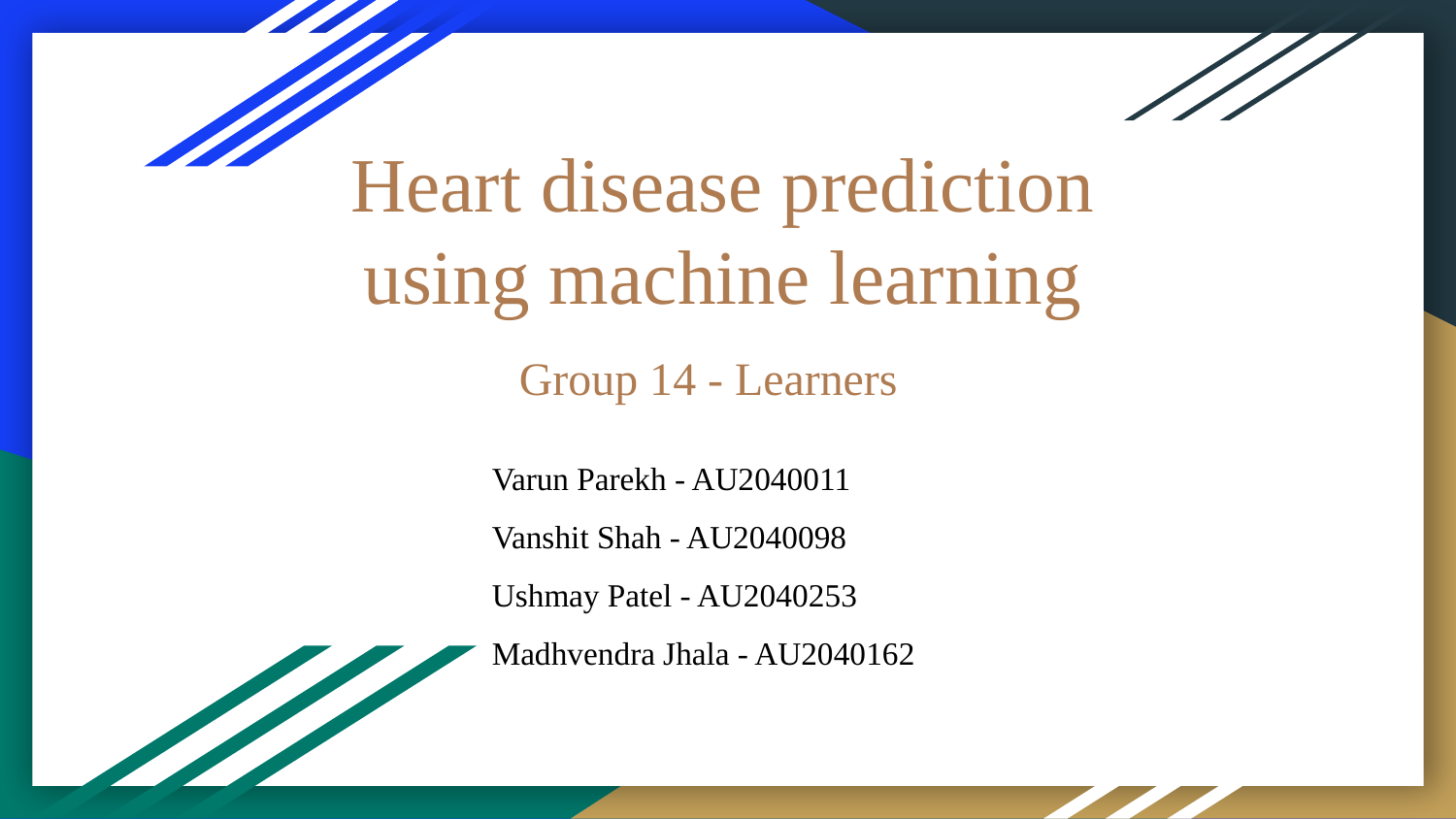

# Heart disease prediction using machine learning
Group 14 - Learners
Varun Parekh - AU2040011
Vanshit Shah - AU2040098
Ushmay Patel - AU2040253
Madhvendra Jhala - AU2040162